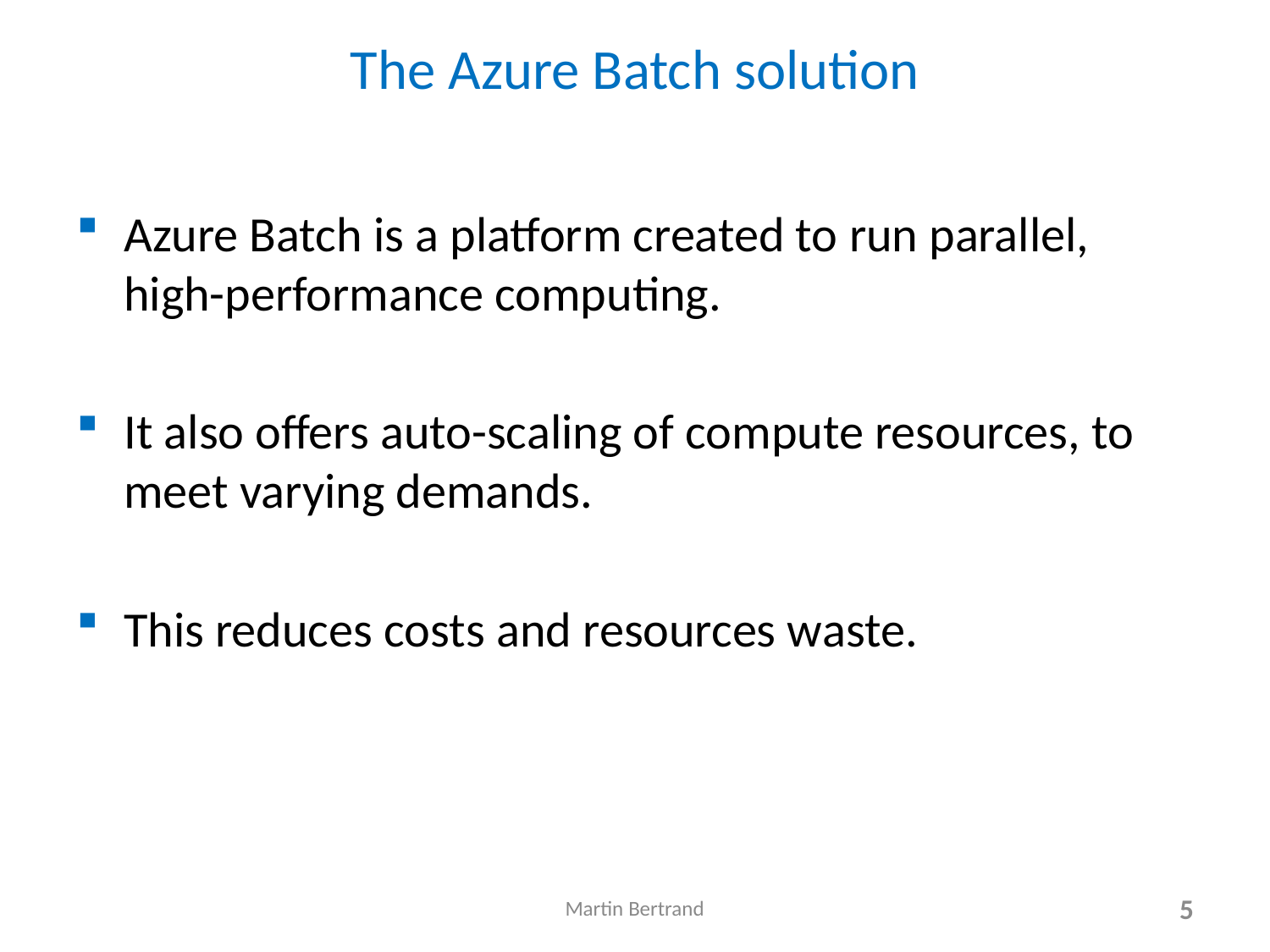

# The Azure Batch solution

Azure Batch is a platform created to run parallel, high-performance computing.

It also offers auto-scaling of compute resources, to meet varying demands.

This reduces costs and resources waste.
Martin Bertrand
5